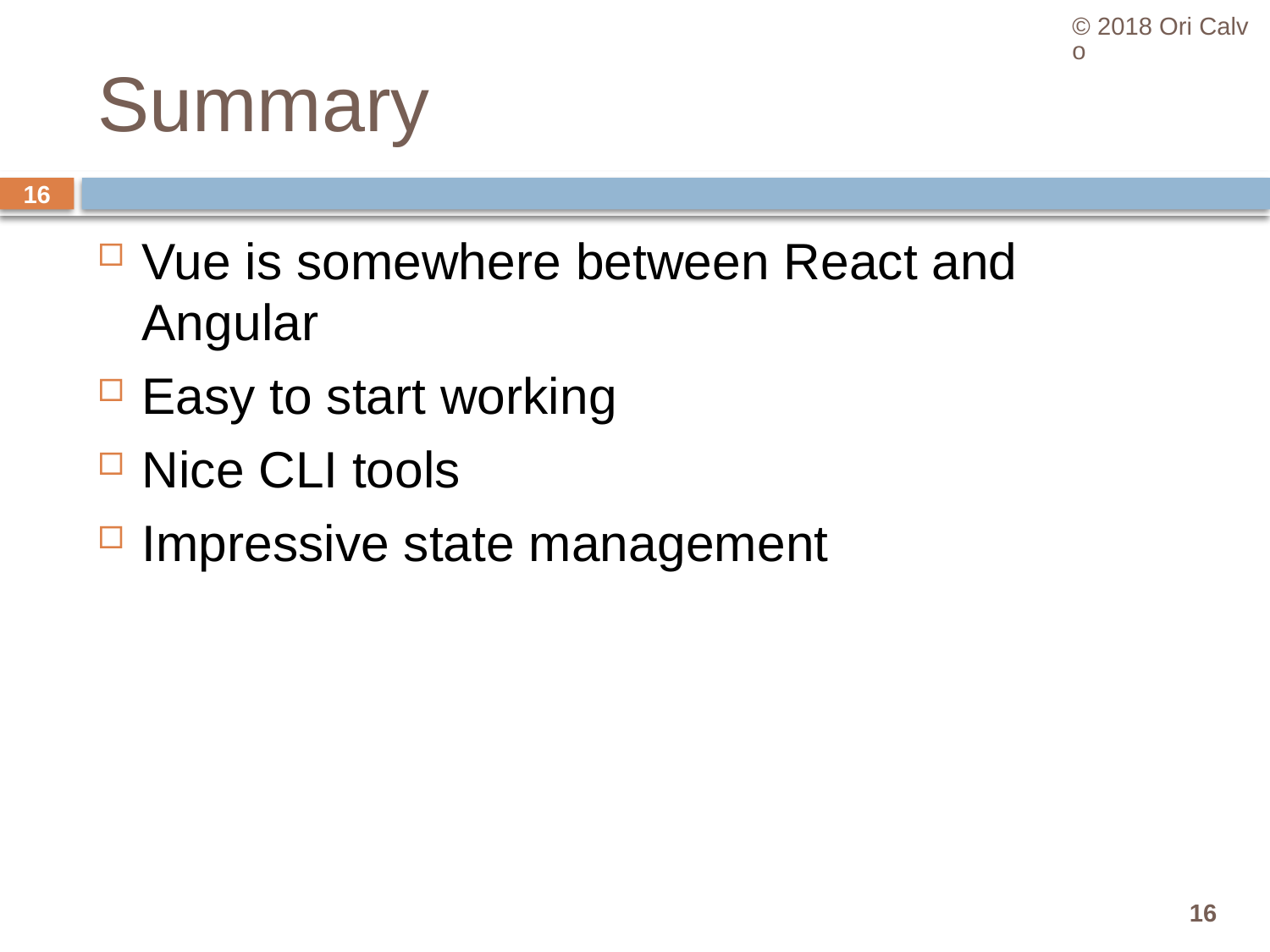

© 2018 Ori Calvo
# Summary
16
Vue is somewhere between React and Angular
Easy to start working
Nice CLI tools
Impressive state management